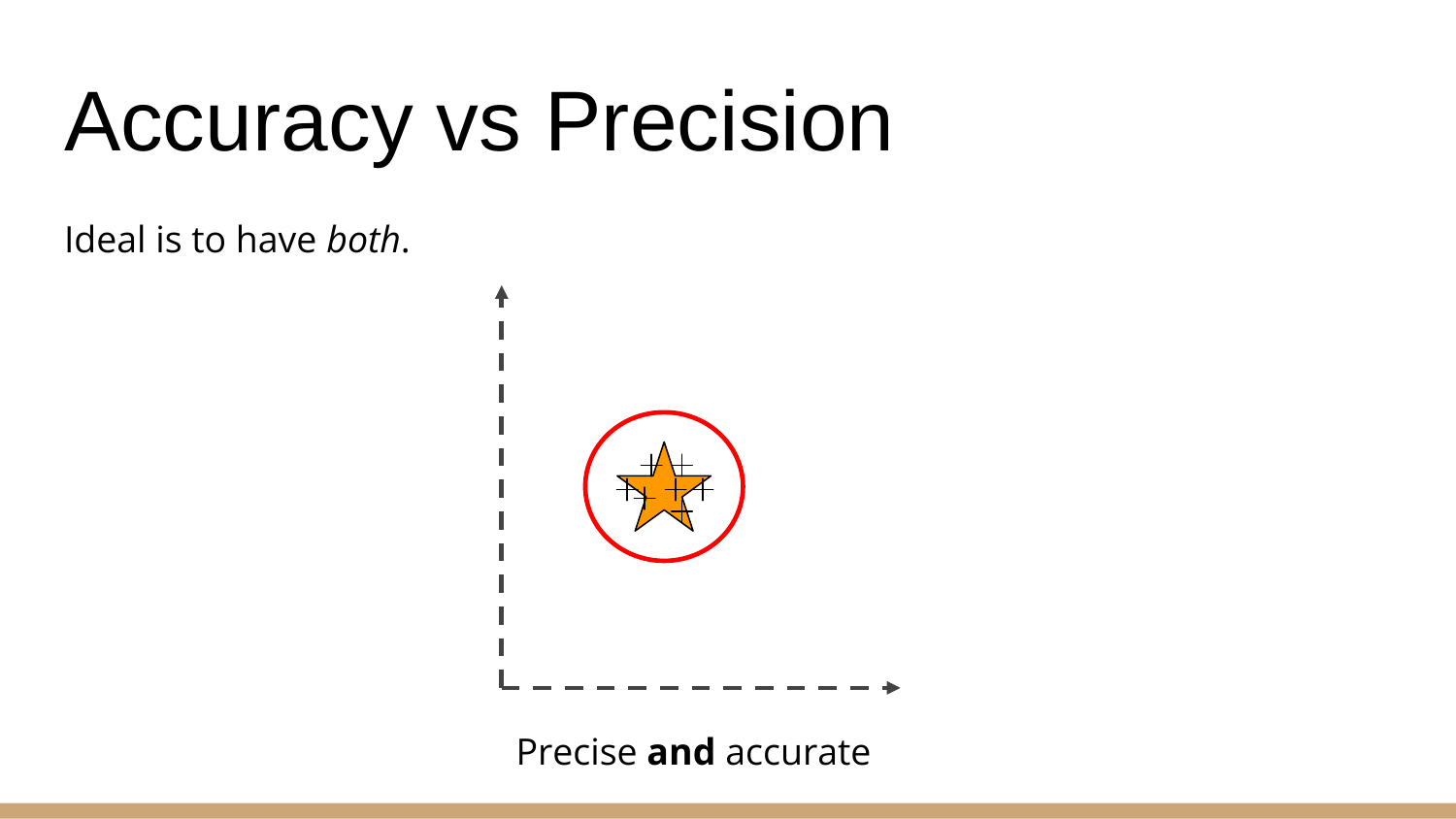

# Accuracy vs Precision
Ideal is to have both.

Precise and accurate